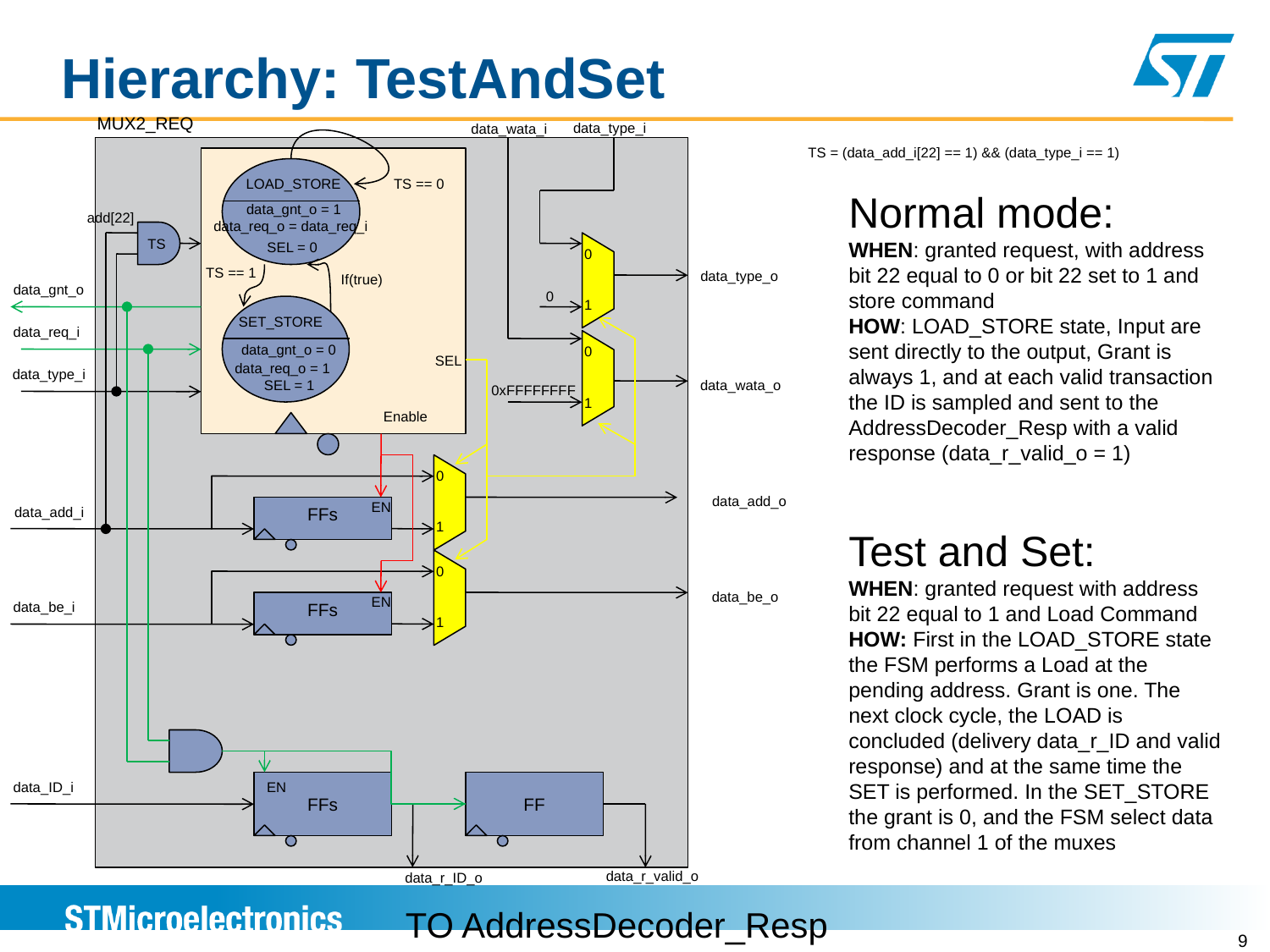

# Hierarchy: TestAndSet
MUX2_REQ
data_type_i
data_wata_i

TS = (data_add_i[22] == 1) && (data_type_i == 1)

LOAD_STORE
TS == 0
Normal mode:
WHEN: granted request, with address bit 22 equal to 0 or bit 22 set to 1 and store command
HOW: LOAD_STORE state, Input are sent directly to the output, Grant is always 1, and at each valid transaction the ID is sampled and sent to the AddressDecoder_Resp with a valid response (data_r_valid_o = 1)
data_gnt_o = 1
add[22]
data_req_o = data_req_i

TS
SEL = 0
0

1
TS == 1
data_type_o
If(true)
data_gnt_o
0

SET_STORE
data_req_i
0

1
data_gnt_o = 0
SEL
data_req_o = 1
data_type_i
SEL = 1
data_wata_o
0xFFFFFFFF
Enable

0

1
data_add_o
EN
FFs

data_add_i
Test and Set:
WHEN: granted request with address bit 22 equal to 1 and Load Command
HOW: First in the LOAD_STORE state the FSM performs a Load at the pending address. Grant is one. The next clock cycle, the LOAD is concluded (delivery data_r_ID and valid response) and at the same time the SET is performed. In the SET_STORE the grant is 0, and the FSM select data from channel 1 of the muxes
0

1
data_be_o
EN
FFs

data_be_i

data_ID_i
FFs
EN
FF

data_r_valid_o
data_r_ID_o
TO AddressDecoder_Resp
9